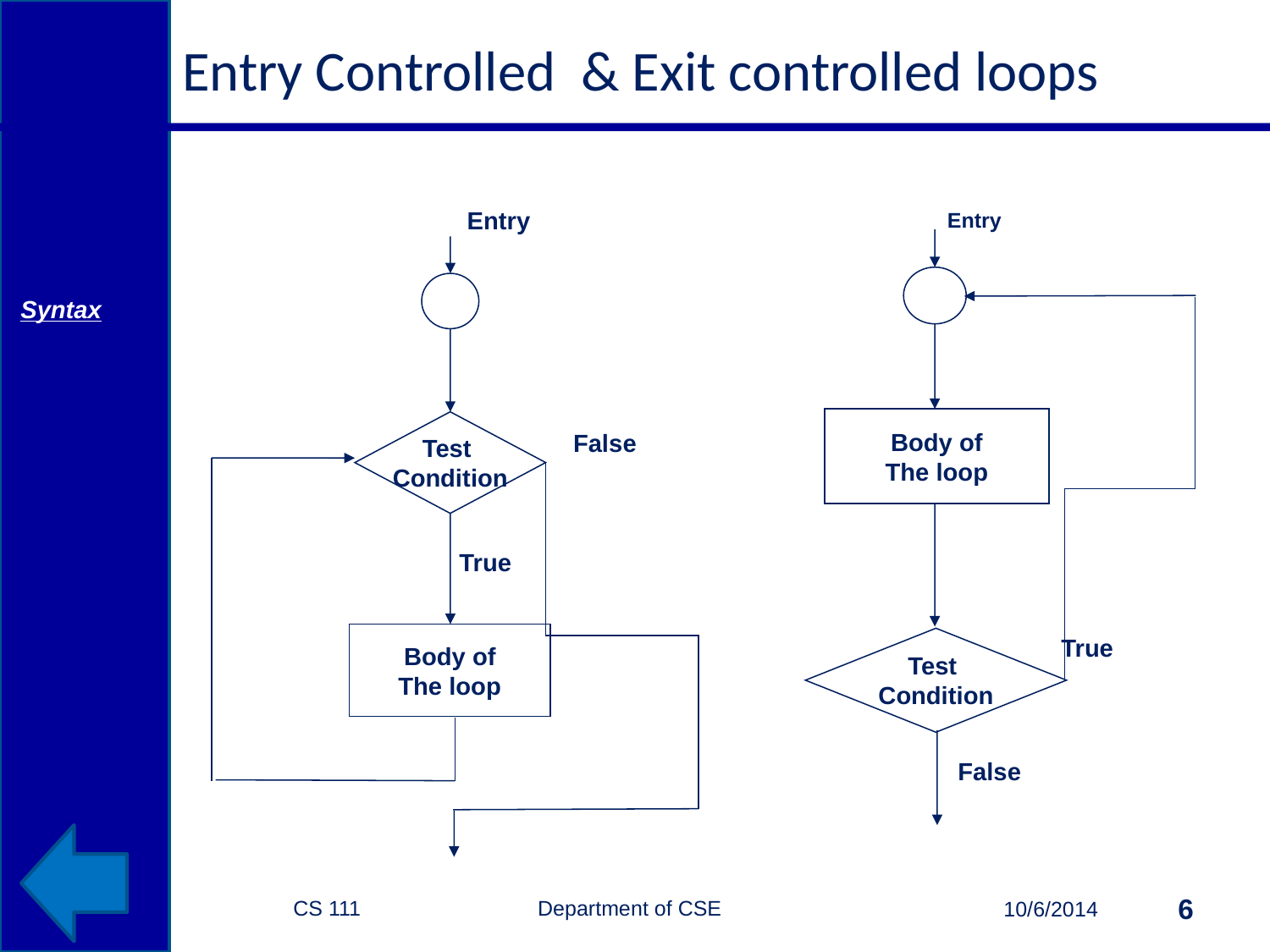

# Entry Controlled  & Exit controlled loops
Entry

Test
Condition
False

True
Body of
The loop

Entry

Body of
The loop

True
Test
Condition

False

Syntax

CS 111                              Department of CSE
6
10/6/2014